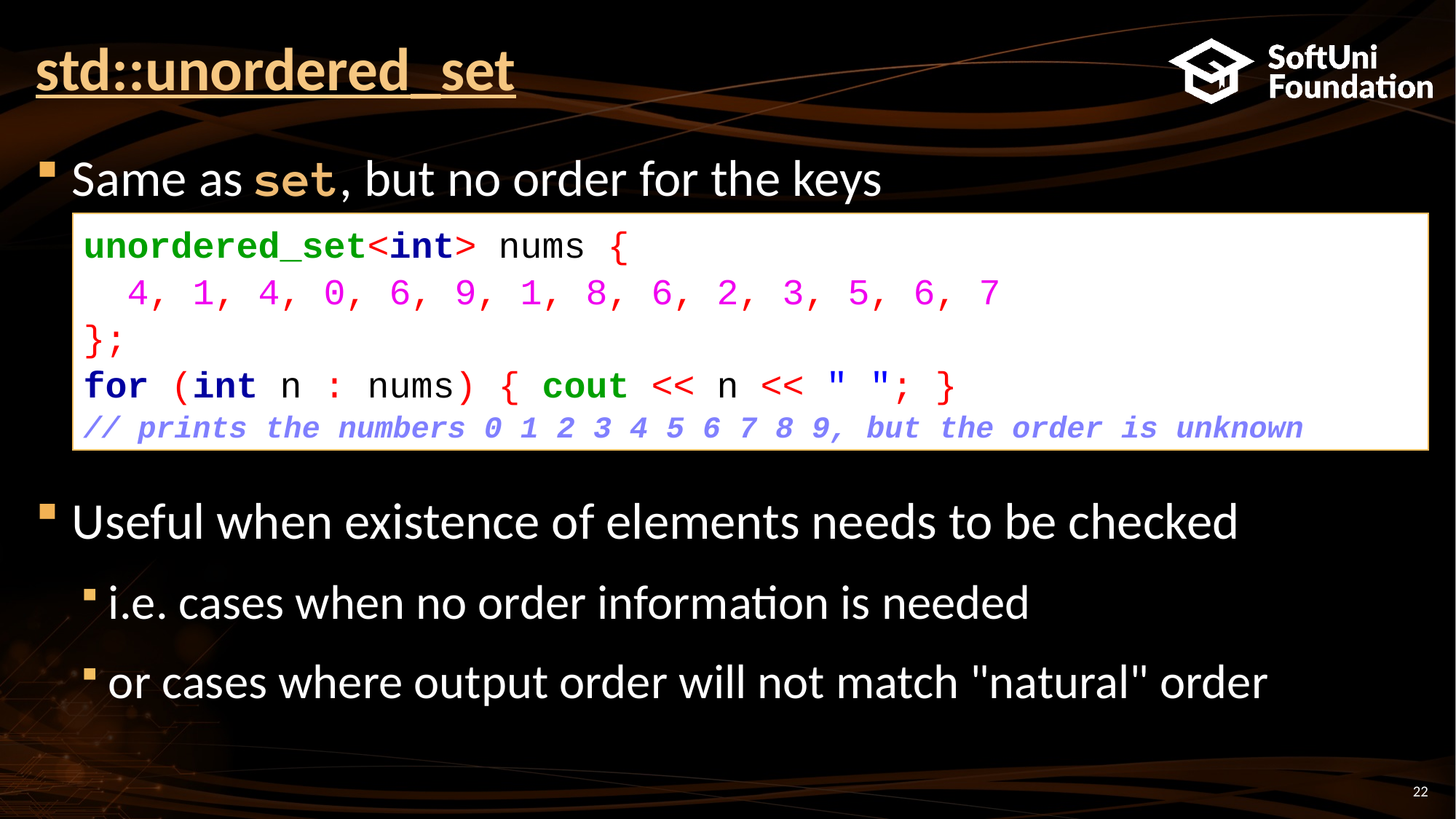

# std::unordered_set
Same as set, but no order for the keys

Single type parameter – set<K>, no operator[]

Useful when existence of elements needs to be checked
i.e. cases when no order information is needed
or cases where output order will not match "natural" order
unordered_set<int> nums {
  4, 1, 4, 0, 6, 9, 1, 8, 6, 2, 3, 5, 6, 7
};
for (int n : nums) { cout << n << " "; }
// prints the numbers 0 1 2 3 4 5 6 7 8 9, but the order is unknown
22